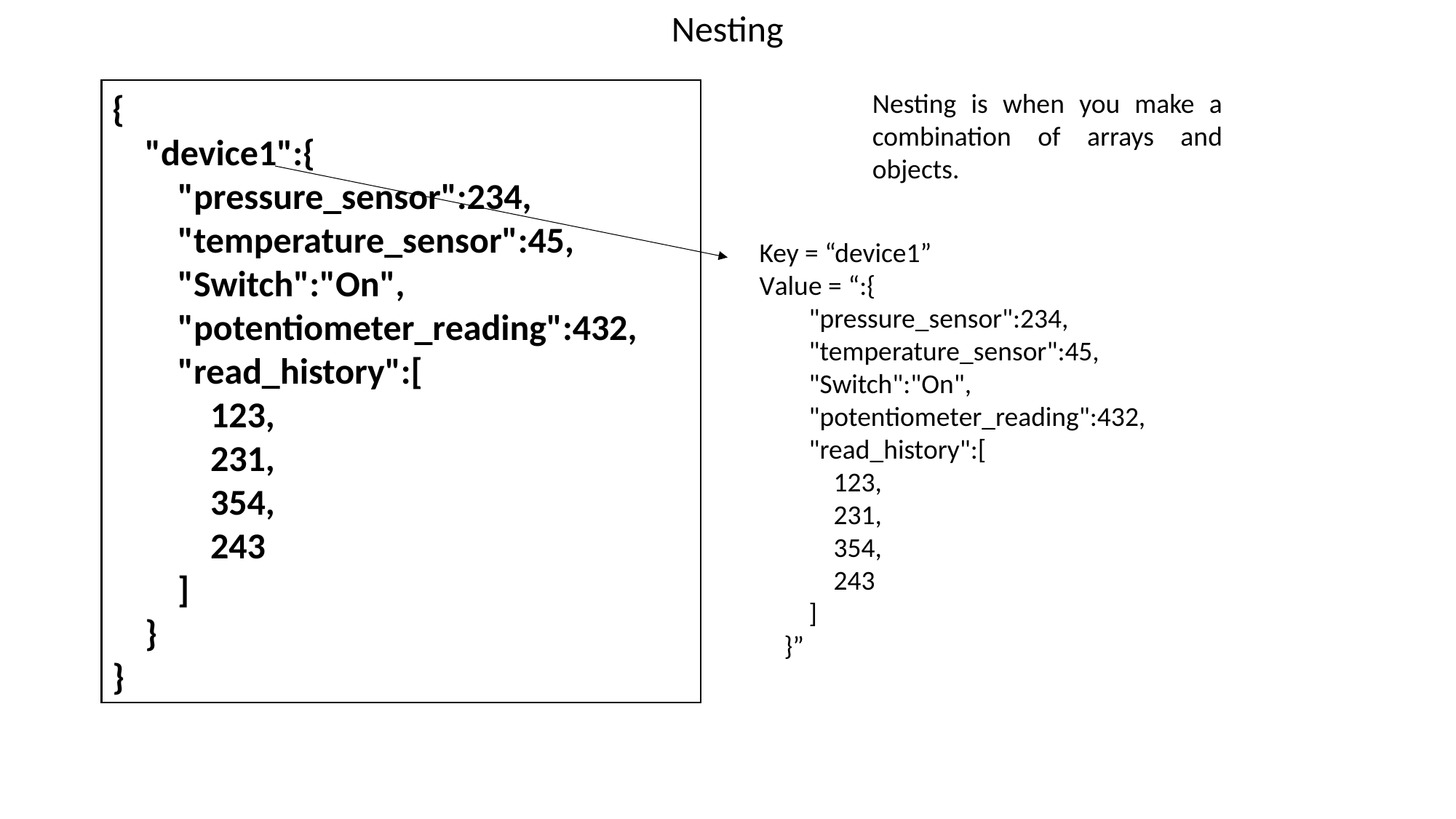

Nesting
{
    "device1":{
        "pressure_sensor":234,
        "temperature_sensor":45,
        "Switch":"On",
        "potentiometer_reading":432,
        "read_history":[
            123,
            231,
            354,
            243
        ]
    }
}
Nesting is when you make a combination of arrays and objects.
Key = “device1”
Value = “:{
        "pressure_sensor":234,
        "temperature_sensor":45,
        "Switch":"On",
        "potentiometer_reading":432,
        "read_history":[
            123,
            231,
            354,
            243
        ]
    }”